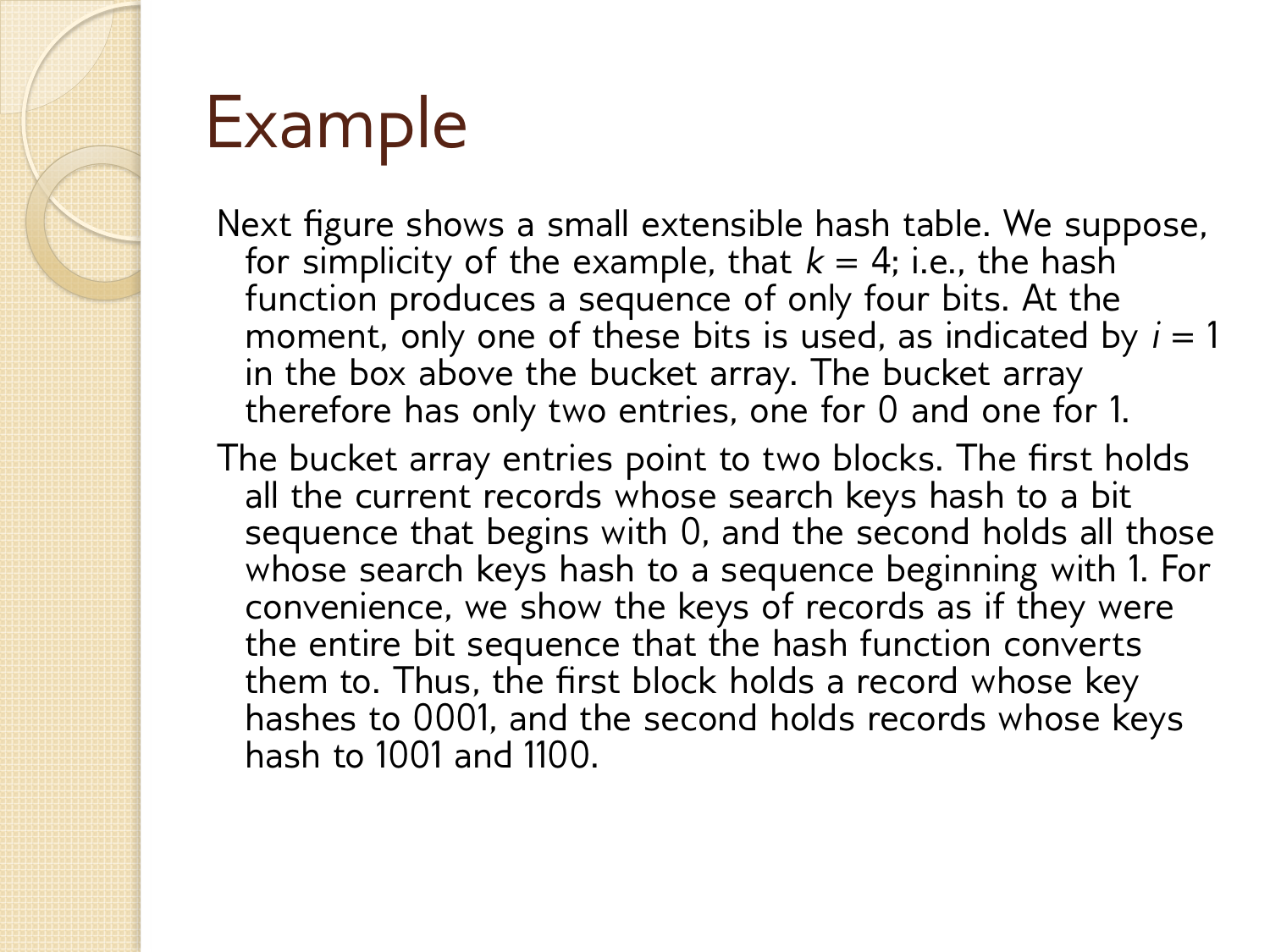

# Example
Next figure shows a small extensible hash table. We suppose, for simplicity of the example, that k = 4; i.e., the hash function produces a sequence of only four bits. At the moment, only one of these bits is used, as indicated by i = 1 in the box above the bucket array. The bucket array therefore has only two entries, one for 0 and one for 1.
The bucket array entries point to two blocks. The first holds all the current records whose search keys hash to a bit sequence that begins with 0, and the second holds all those whose search keys hash to a sequence beginning with 1. For convenience, we show the keys of records as if they were the entire bit sequence that the hash function converts them to. Thus, the first block holds a record whose key hashes to 0001, and the second holds records whose keys hash to 1001 and 1100.